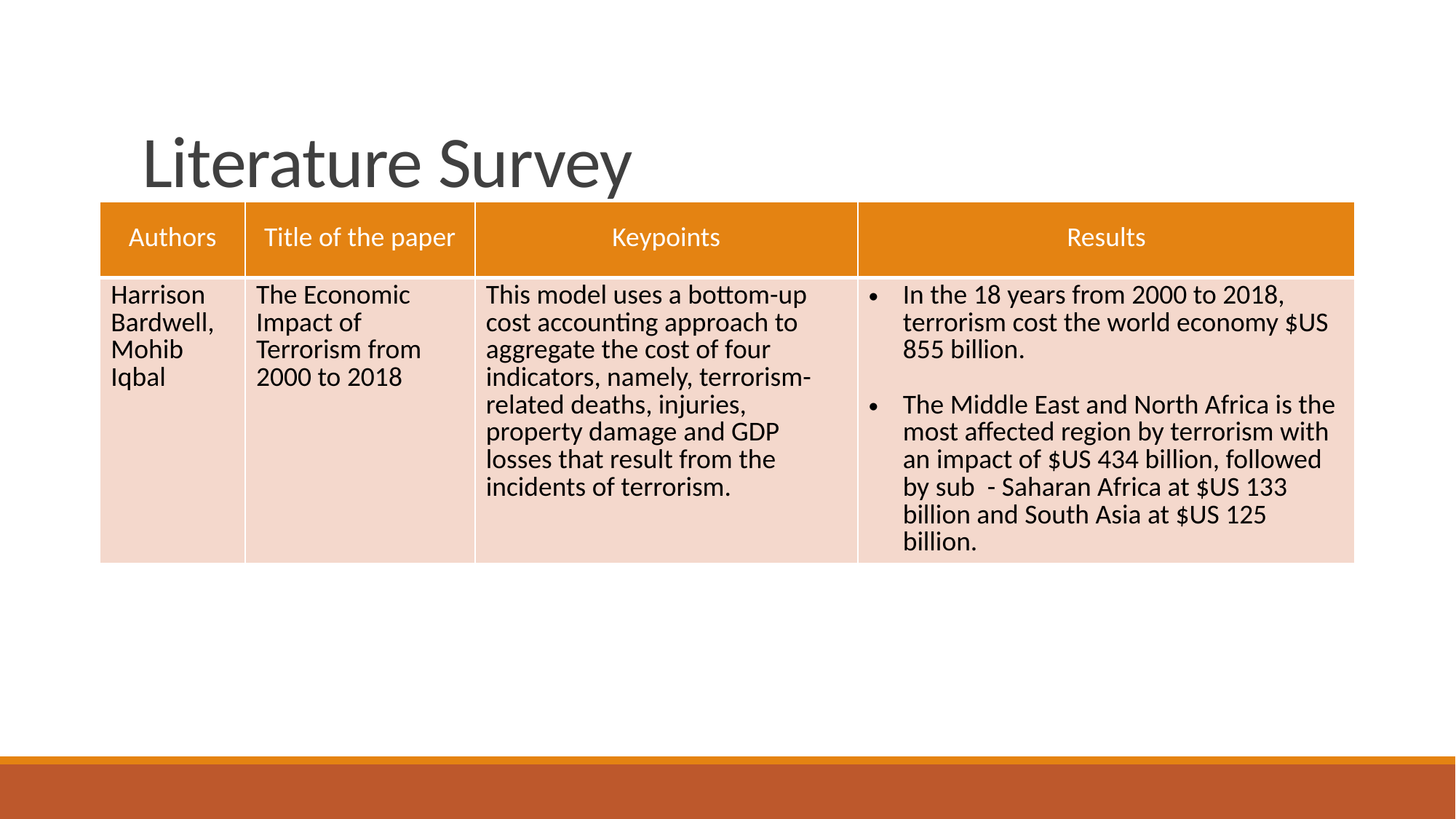

# Literature Survey
| Authors | Title of the paper | Keypoints | Results |
| --- | --- | --- | --- |
| Harrison Bardwell, Mohib Iqbal | The Economic Impact of Terrorism from 2000 to 2018 | This model uses a bottom-up cost accounting approach to aggregate the cost of four indicators, namely, terrorism-related deaths, injuries, property damage and GDP losses that result from the incidents of terrorism. | In the 18 years from 2000 to 2018, terrorism cost the world economy $US 855 billion. The Middle East and North Africa is the most affected region by terrorism with an impact of $US 434 billion, followed by sub - Saharan Africa at $US 133 billion and South Asia at $US 125 billion. |